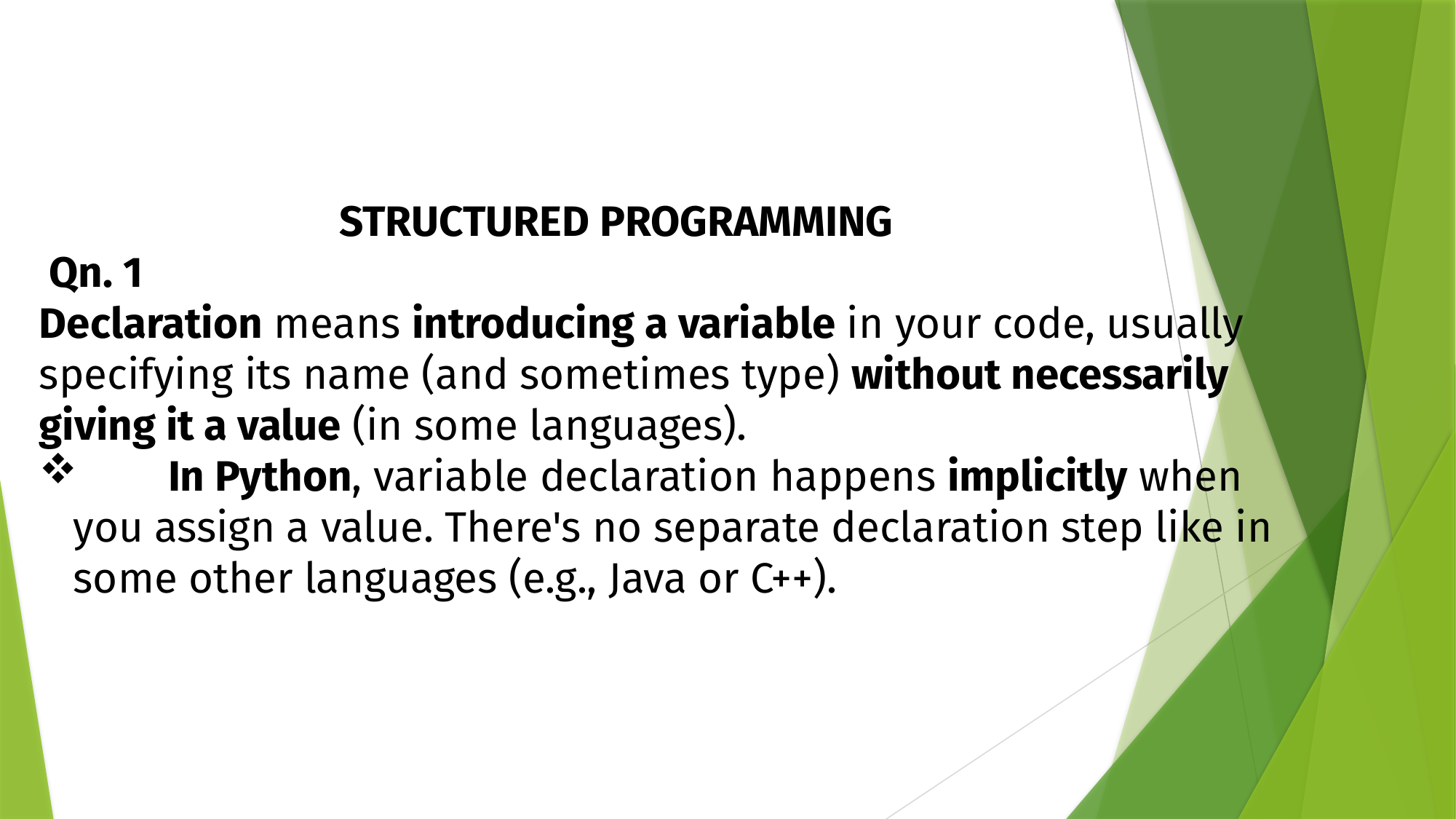

STRUCTURED PROGRAMMING
 Qn. 1
Declaration means introducing a variable in your code, usually specifying its name (and sometimes type) without necessarily giving it a value (in some languages).
        In Python, variable declaration happens implicitly when you assign a value. There's no separate declaration step like in some other languages (e.g., Java or C++).